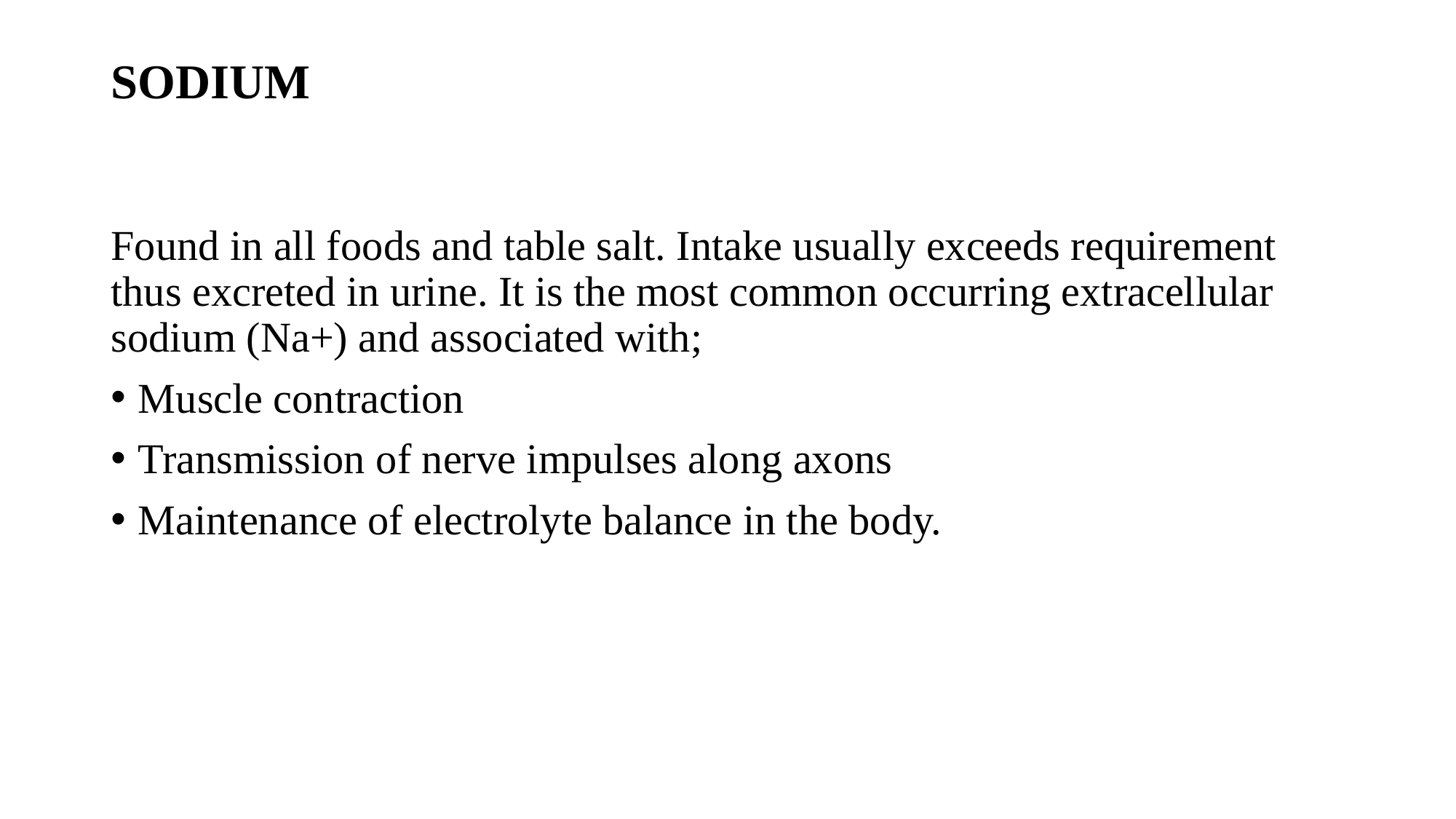

# SODIUM
Found in all foods and table salt. Intake usually exceeds requirement thus excreted in urine. It is the most common occurring extracellular sodium (Na+) and associated with;
Muscle contraction
Transmission of nerve impulses along axons
Maintenance of electrolyte balance in the body.